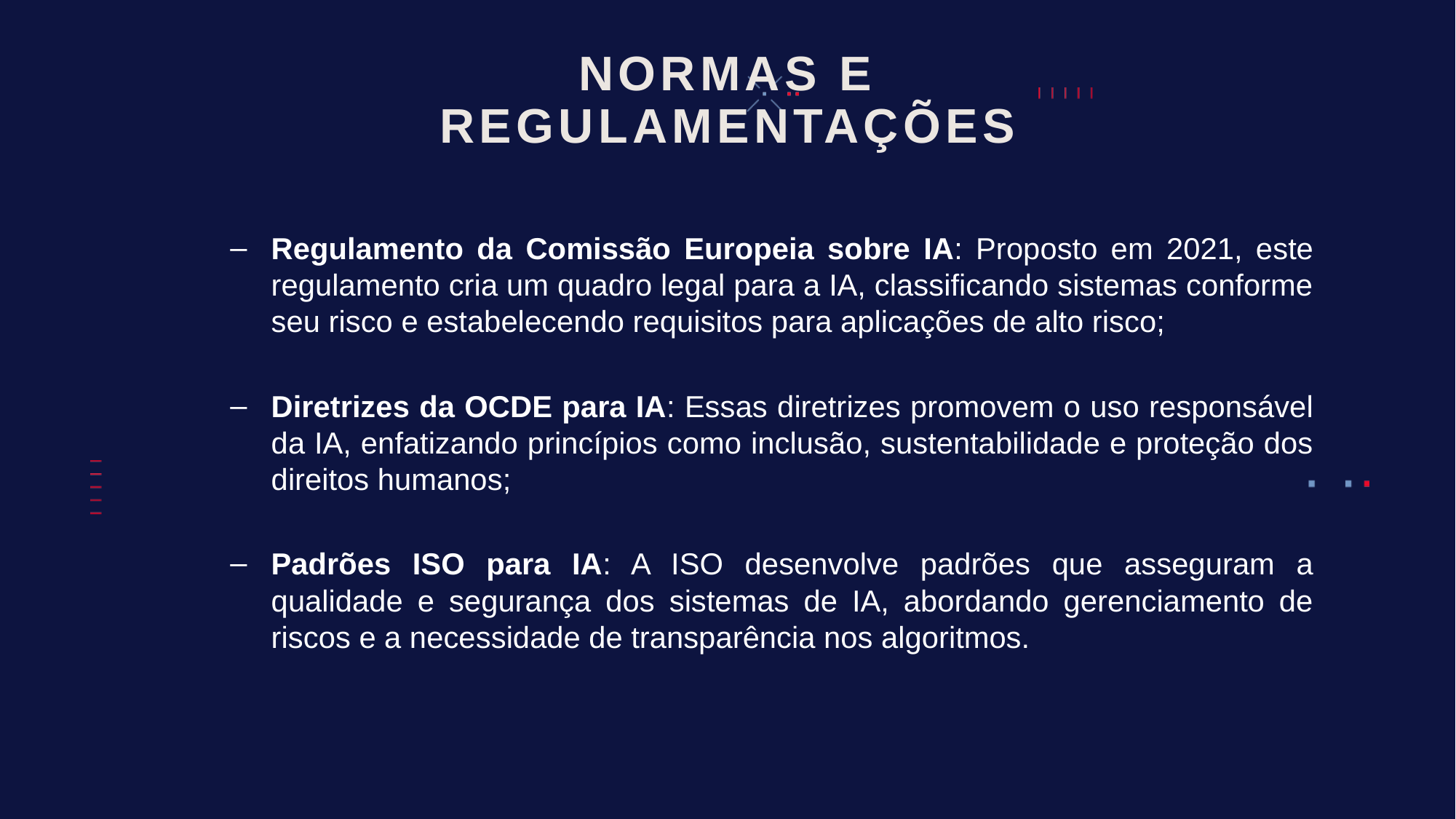

# NORMAS E REGULAMENTAÇÕES
Regulamento da Comissão Europeia sobre IA: Proposto em 2021, este regulamento cria um quadro legal para a IA, classificando sistemas conforme seu risco e estabelecendo requisitos para aplicações de alto risco;

Diretrizes da OCDE para IA: Essas diretrizes promovem o uso responsável da IA, enfatizando princípios como inclusão, sustentabilidade e proteção dos direitos humanos;

Padrões ISO para IA: A ISO desenvolve padrões que asseguram a qualidade e segurança dos sistemas de IA, abordando gerenciamento de riscos e a necessidade de transparência nos algoritmos.